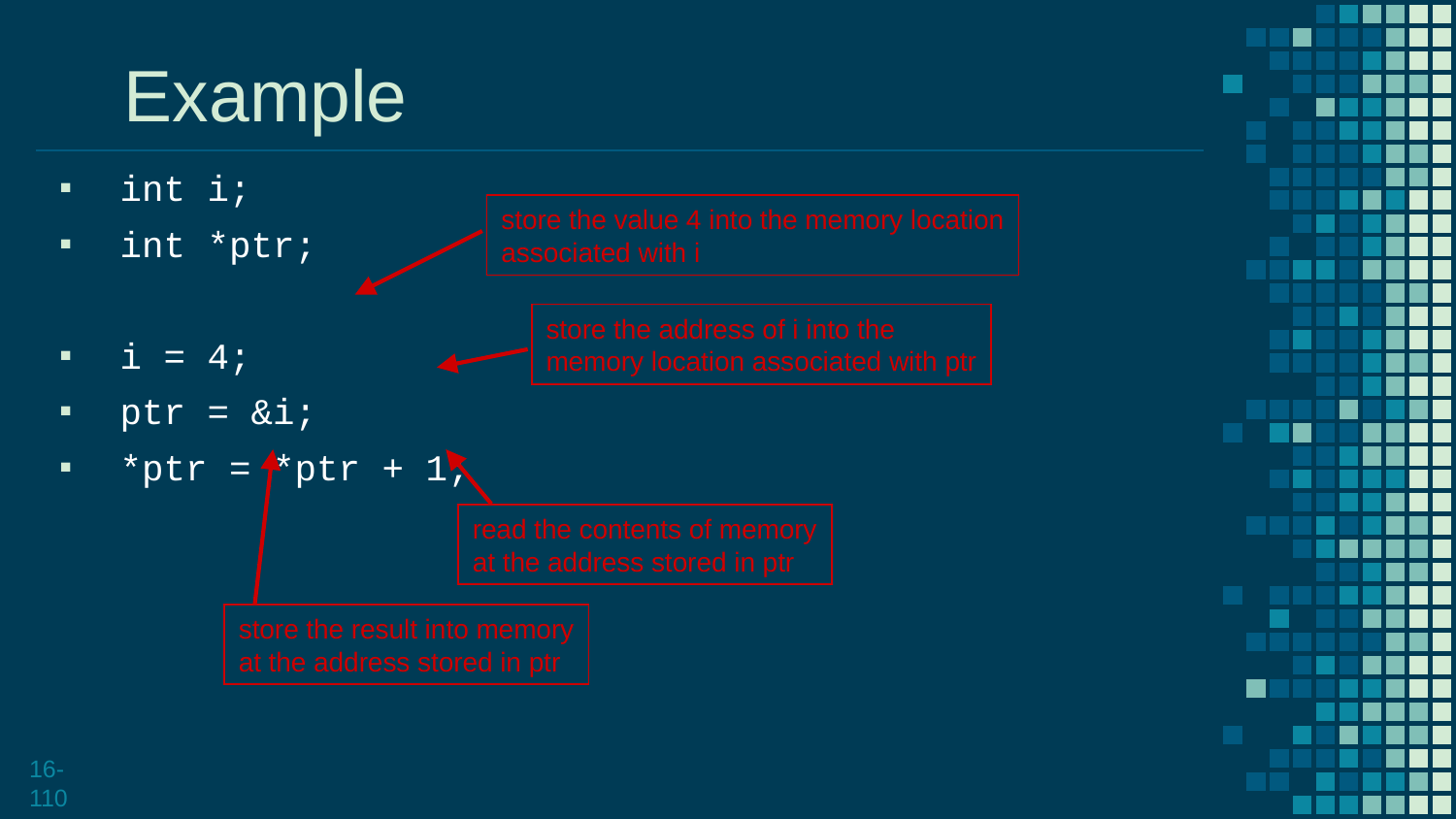

# Example
int i;
int *ptr;

i = 4;
ptr = &i;
*ptr = *ptr + 1;
store the value 4 into the memory location
associated with i

store the address of i into the
memory location associated with ptr

read the contents of memory
at the address stored in ptr
store the result into memory
at the address stored in ptr
16-110